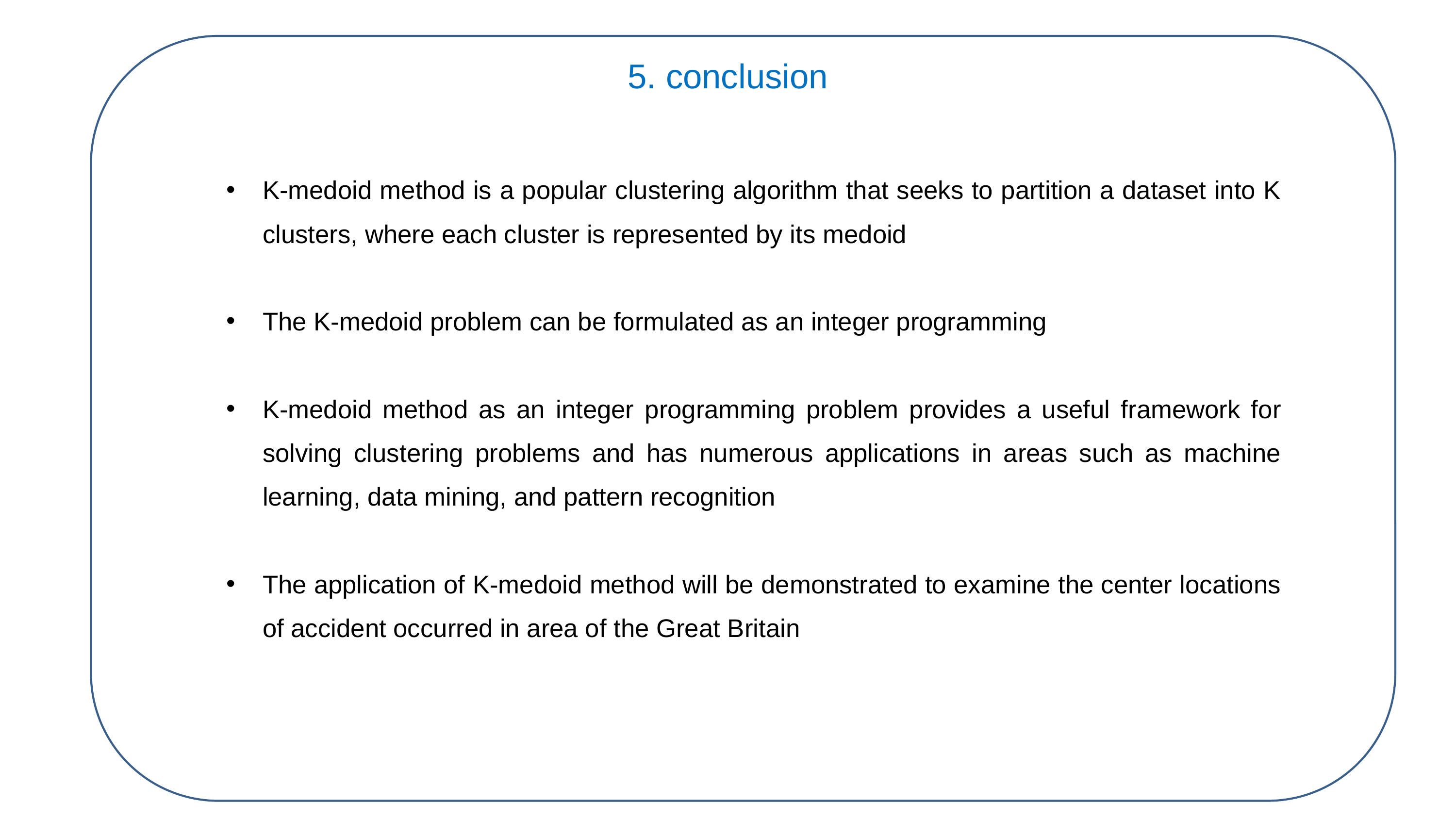

5. conclusion

K-medoid method is a popular clustering algorithm that seeks to partition a dataset into K clusters, where each cluster is represented by its medoid

The K-medoid problem can be formulated as an integer programming

K-medoid method as an integer programming problem provides a useful framework for solving clustering problems and has numerous applications in areas such as machine learning, data mining, and pattern recognition

The application of K-medoid method will be demonstrated to examine the center locations of accident occurred in area of the Great Britain